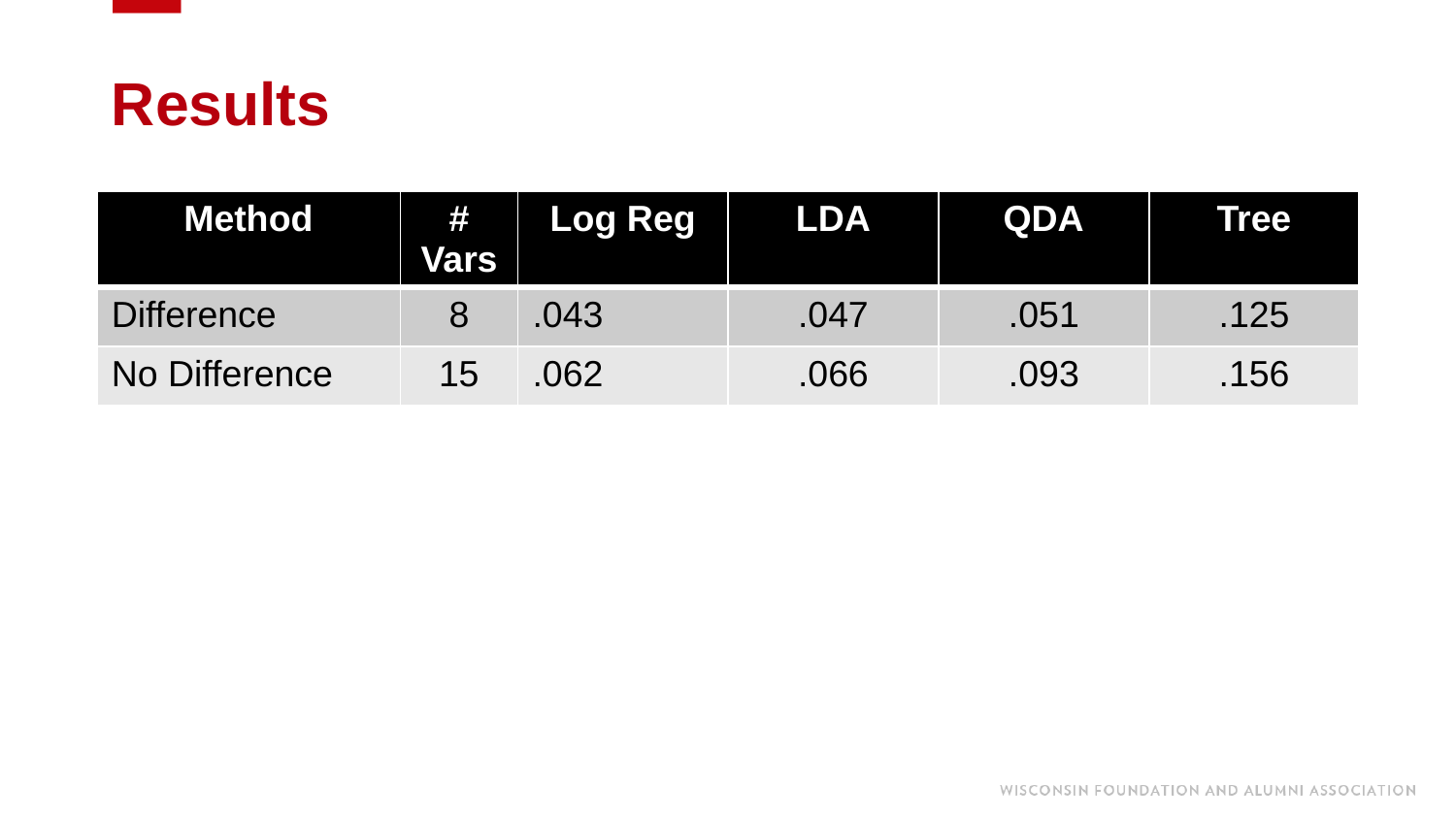

# Results
| Method | # Vars | Log Reg | LDA | QDA | Tree |
| --- | --- | --- | --- | --- | --- |
| Difference | 8 | .043 | .047 | .051 | .125 |
| No Difference | 15 | .062 | .066 | .093 | .156 |